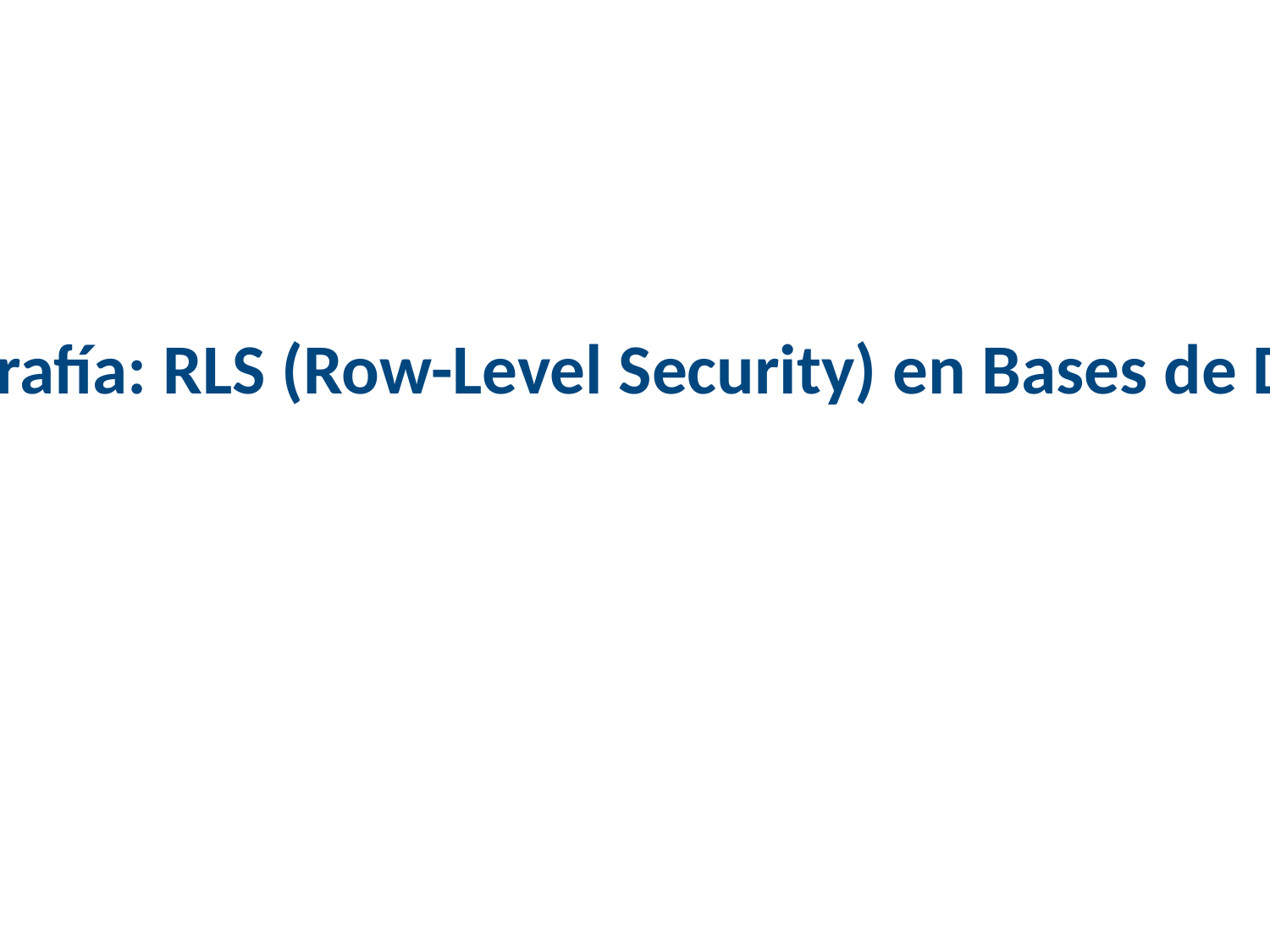

Infografía: RLS (Row-Level Security) en Bases de Datos